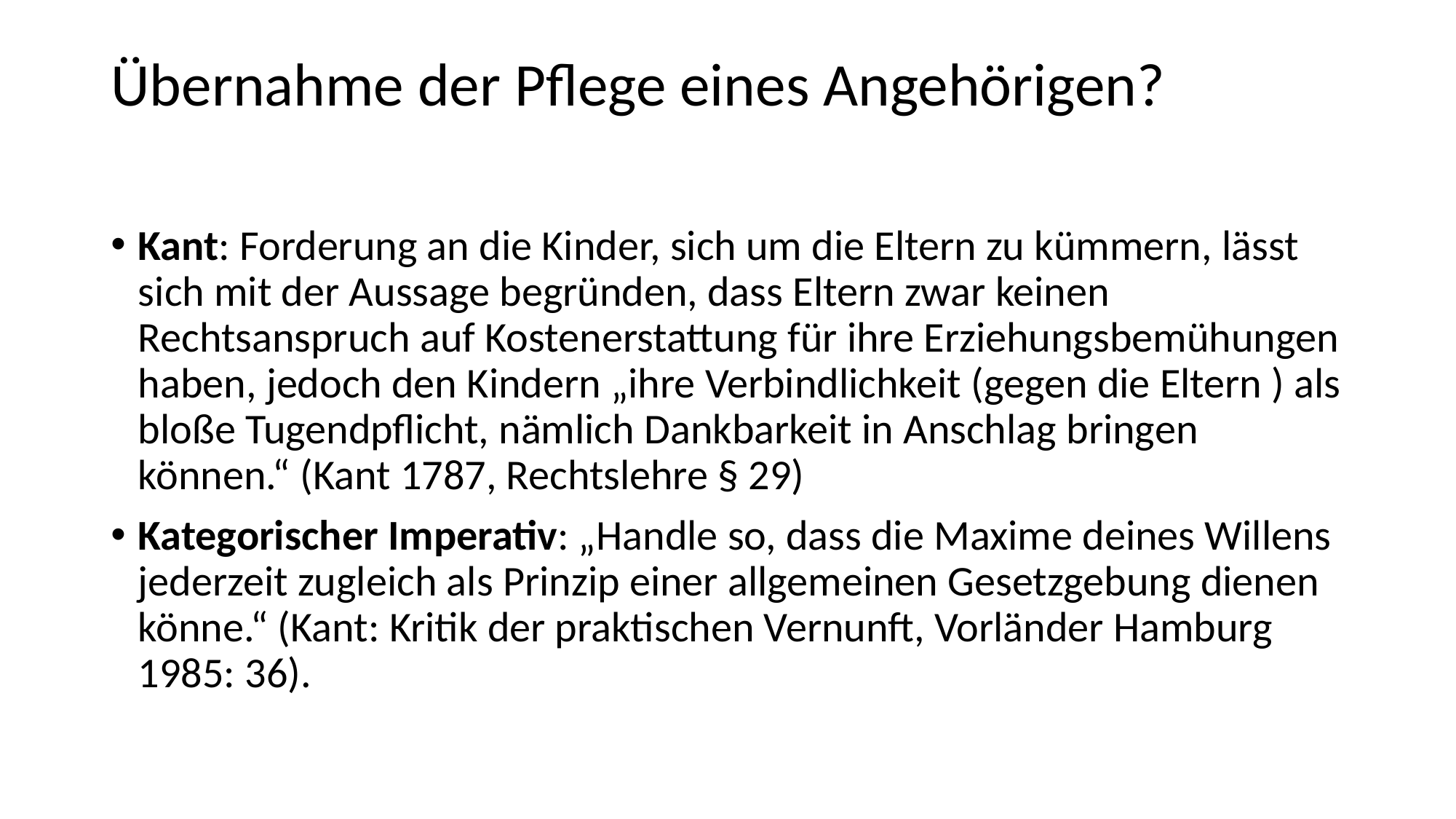

# Übernahme der Pflege eines Angehörigen?
Kant: Forderung an die Kinder, sich um die Eltern zu kümmern, lässt sich mit der Aussage begründen, dass Eltern zwar keinen Rechtsanspruch auf Kostenerstattung für ihre Erziehungsbemühungen haben, jedoch den Kindern „ihre Verbindlichkeit (gegen die Eltern ) als bloße Tugendpflicht, nämlich Dankbarkeit in Anschlag bringen können.“ (Kant 1787, Rechtslehre § 29)
Kategorischer Imperativ: „Handle so, dass die Maxime deines Willens jederzeit zugleich als Prinzip einer allgemeinen Gesetzgebung dienen könne.“ (Kant: Kritik der praktischen Vernunft, Vorländer Hamburg 1985: 36).